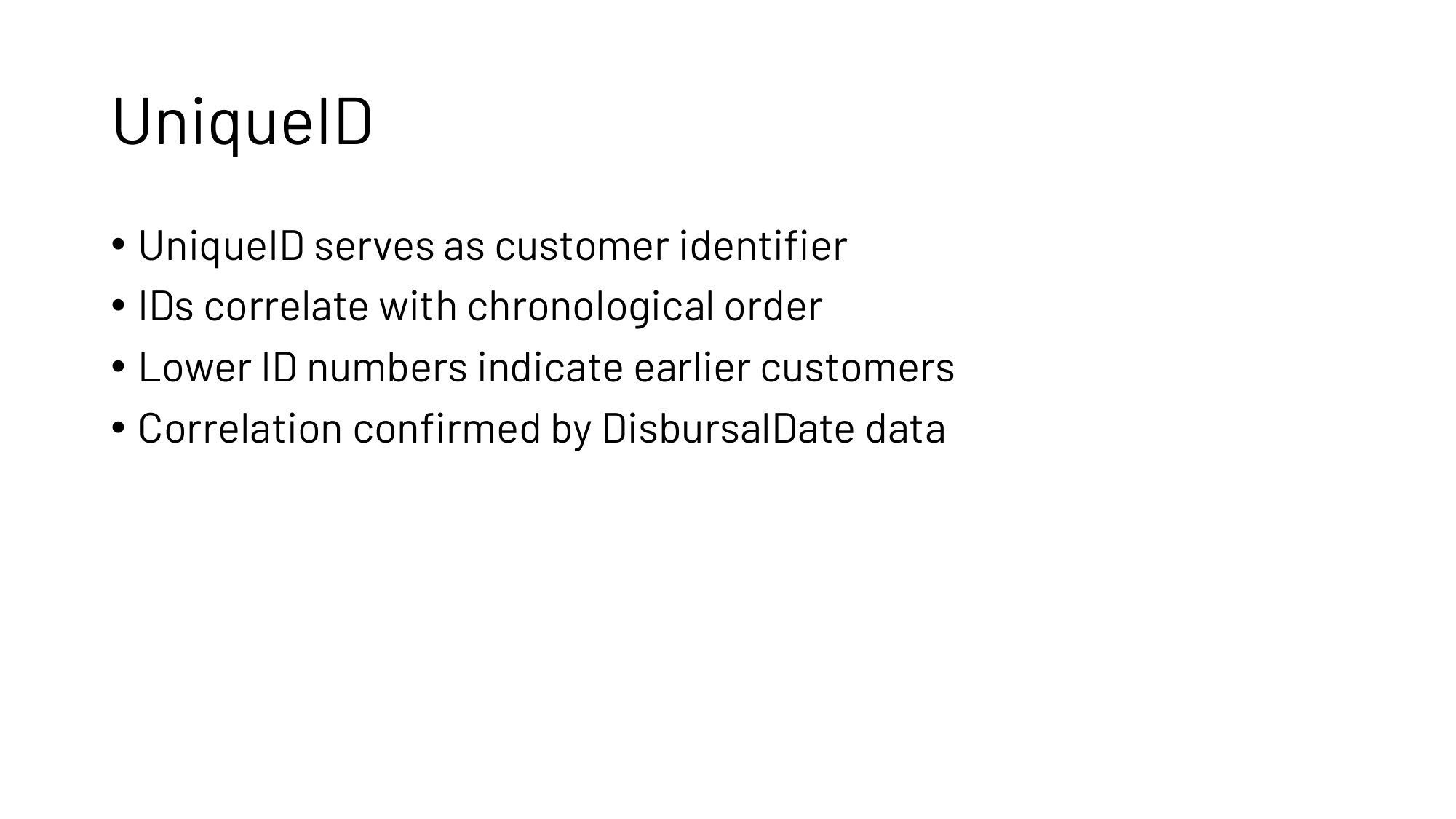

# UniqueID
UniqueID serves as customer identifier
IDs correlate with chronological order
Lower ID numbers indicate earlier customers
Correlation confirmed by DisbursalDate data